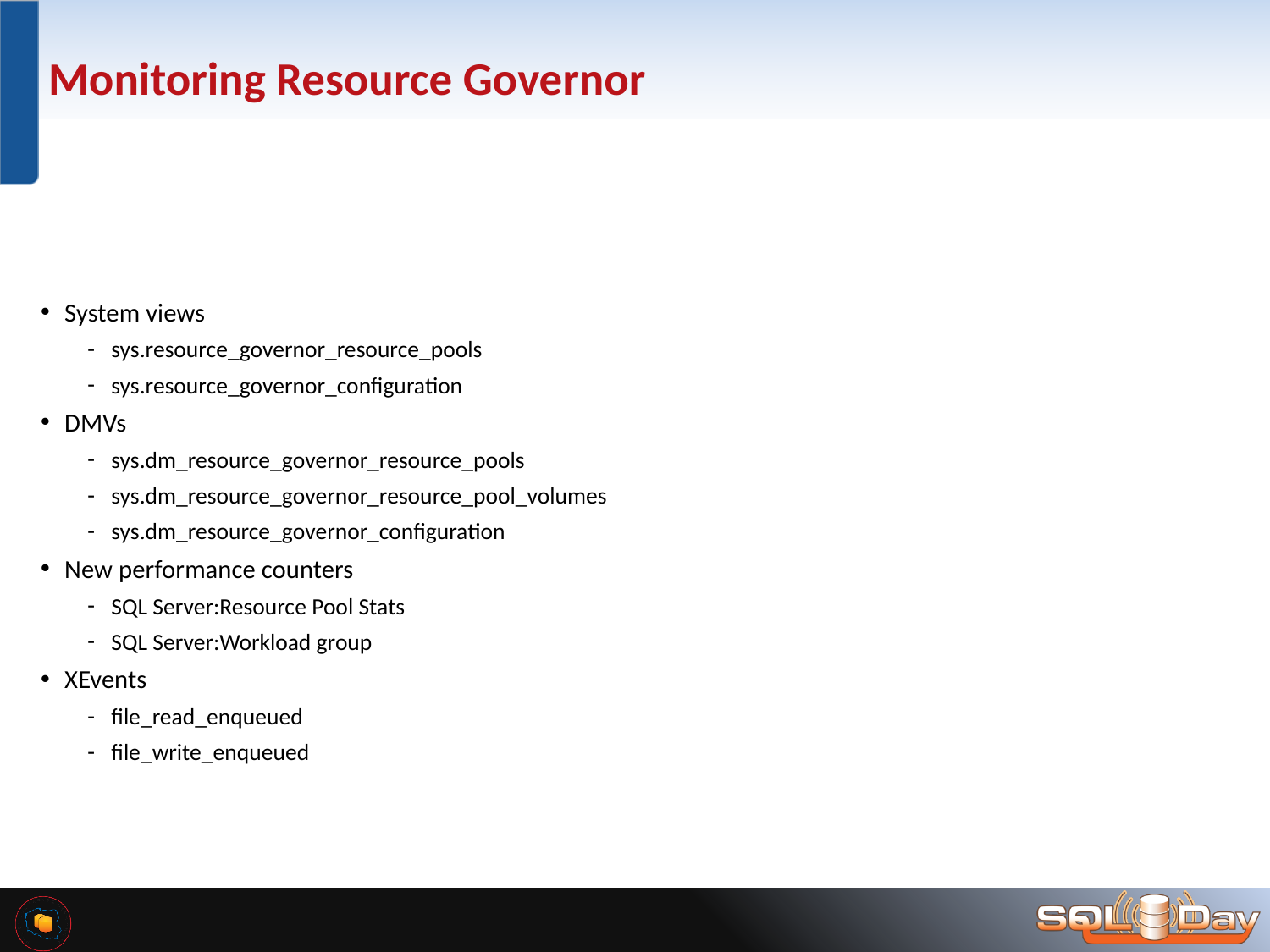

# Monitoring Resource Governor
System views
sys.resource_governor_resource_pools
sys.resource_governor_configuration
DMVs
sys.dm_resource_governor_resource_pools
sys.dm_resource_governor_resource_pool_volumes
sys.dm_resource_governor_configuration
New performance counters
SQL Server:Resource Pool Stats
SQL Server:Workload group
XEvents
file_read_enqueued
file_write_enqueued